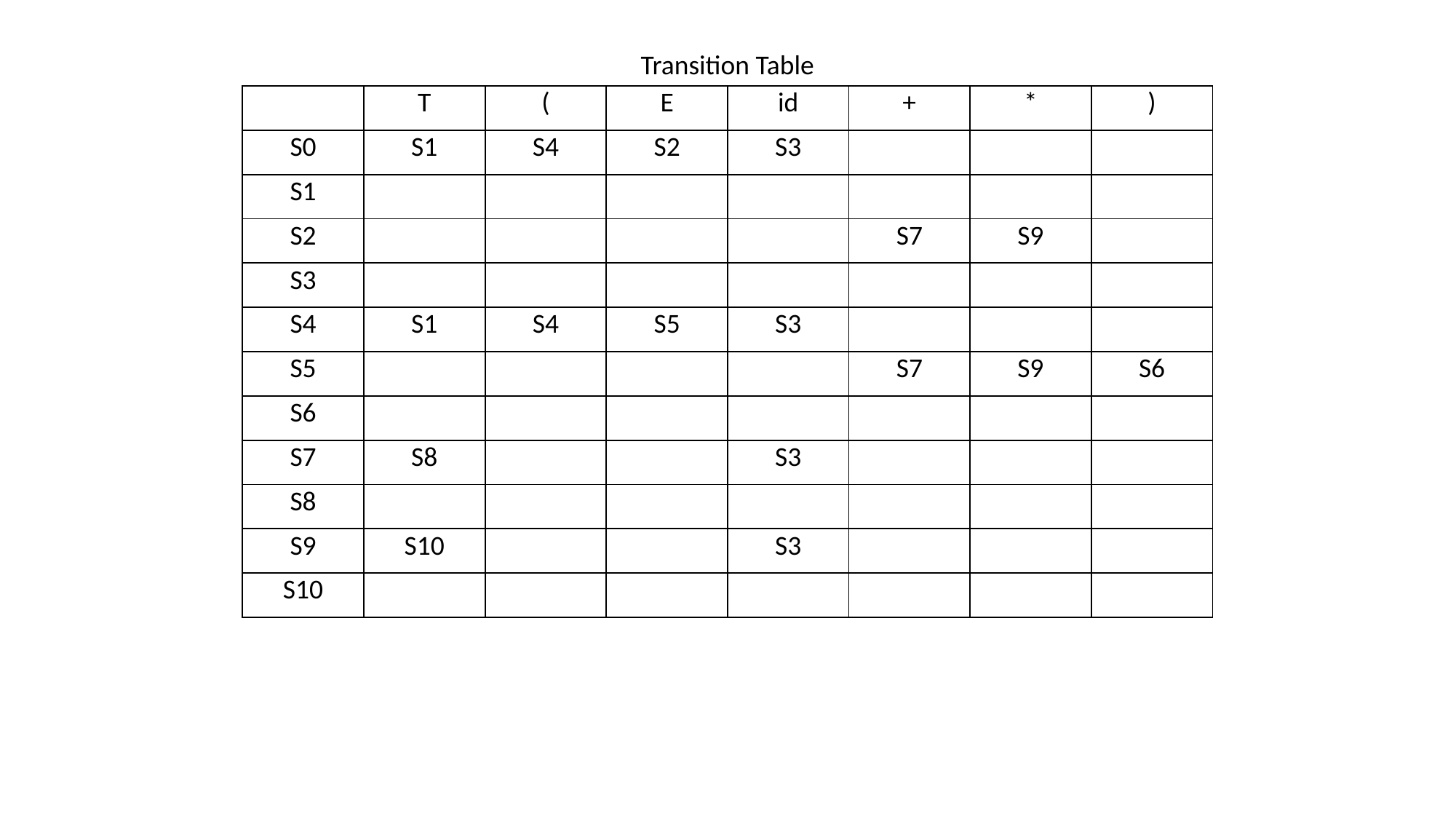

Transition Table
|  | T | ( | E | id | + | \* | ) |
| --- | --- | --- | --- | --- | --- | --- | --- |
| S0 | S1 | S4 | S2 | S3 |  |  |  |
| S1 |  |  |  |  |  |  |  |
| S2 |  |  |  |  | S7 | S9 |  |
| S3 |  |  |  |  |  |  |  |
| S4 | S1 | S4 | S5 | S3 |  |  |  |
| S5 |  |  |  |  | S7 | S9 | S6 |
| S6 |  |  |  |  |  |  |  |
| S7 | S8 |  |  | S3 |  |  |  |
| S8 |  |  |  |  |  |  |  |
| S9 | S10 |  |  | S3 |  |  |  |
| S10 |  |  |  |  |  |  |  |